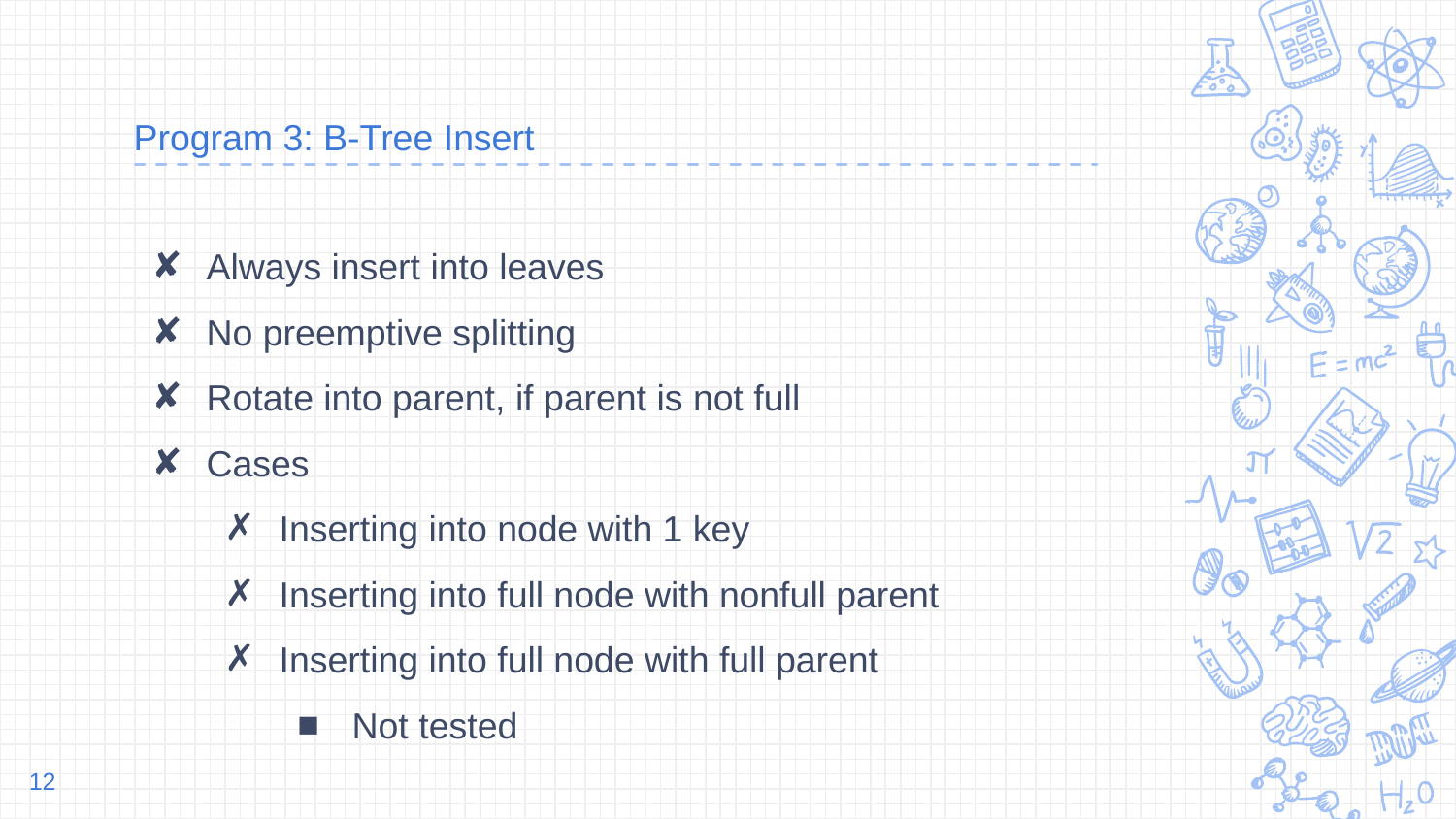

# Program 3: B-Tree Insert
Always insert into leaves
No preemptive splitting
Rotate into parent, if parent is not full
Cases
Inserting into node with 1 key
Inserting into full node with nonfull parent
Inserting into full node with full parent
Not tested
12